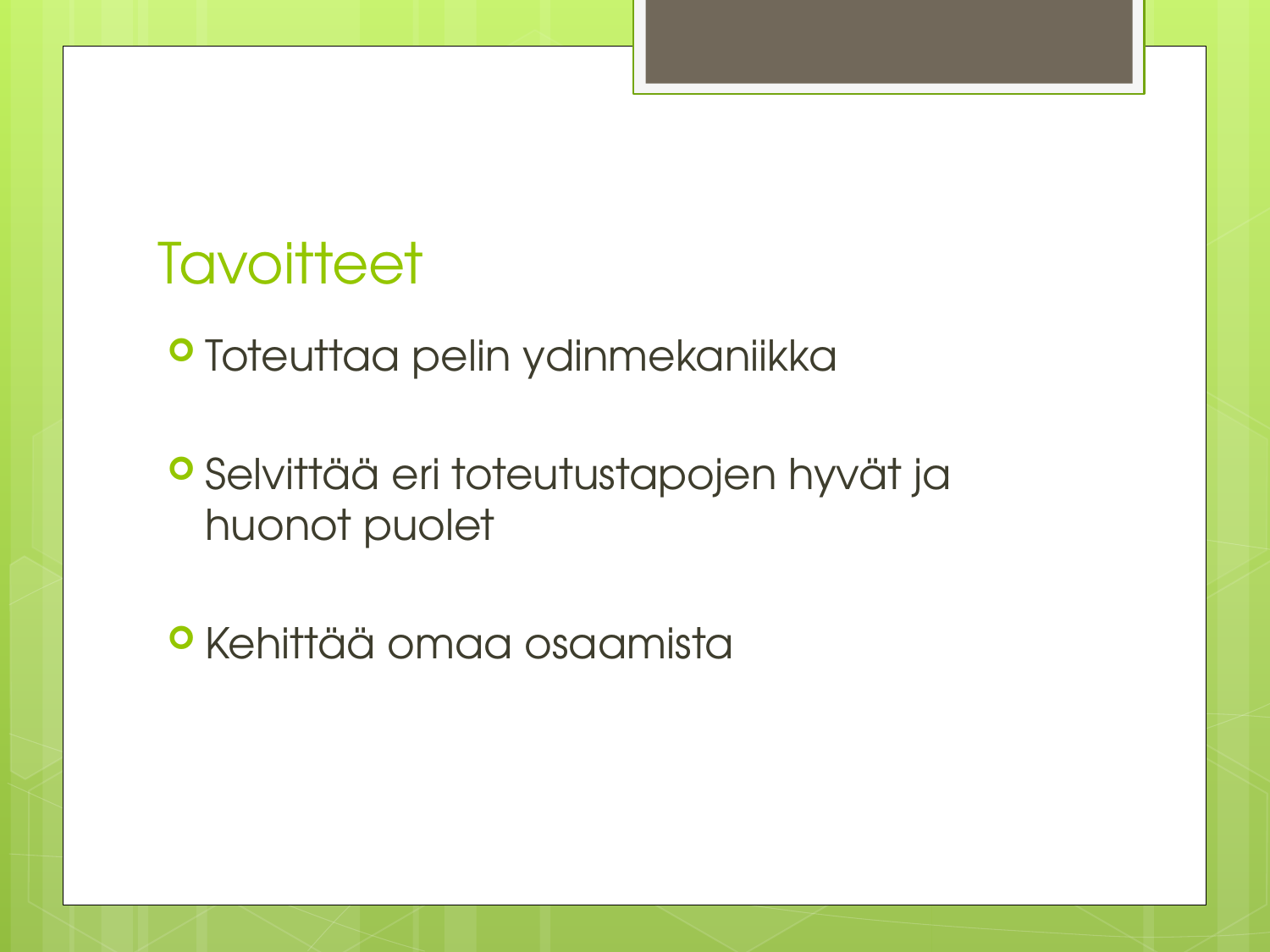

# Tavoitteet
Toteuttaa pelin ydinmekaniikka

Selvittää eri toteutustapojen hyvät ja huonot puolet

Kehittää omaa osaamista